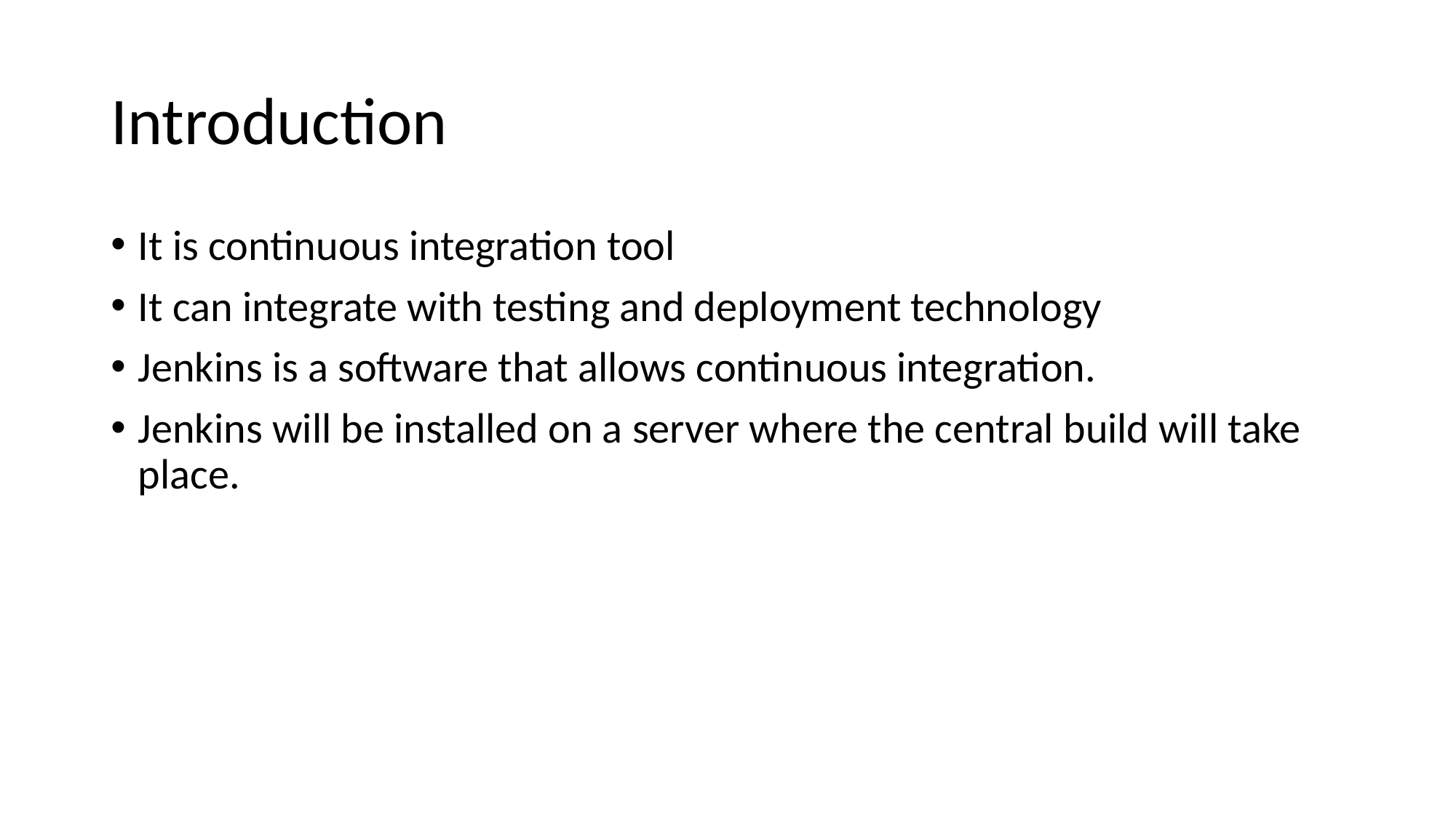

# Introduction
It is continuous integration tool
It can integrate with testing and deployment technology
Jenkins is a software that allows continuous integration.
Jenkins will be installed on a server where the central build will take place.